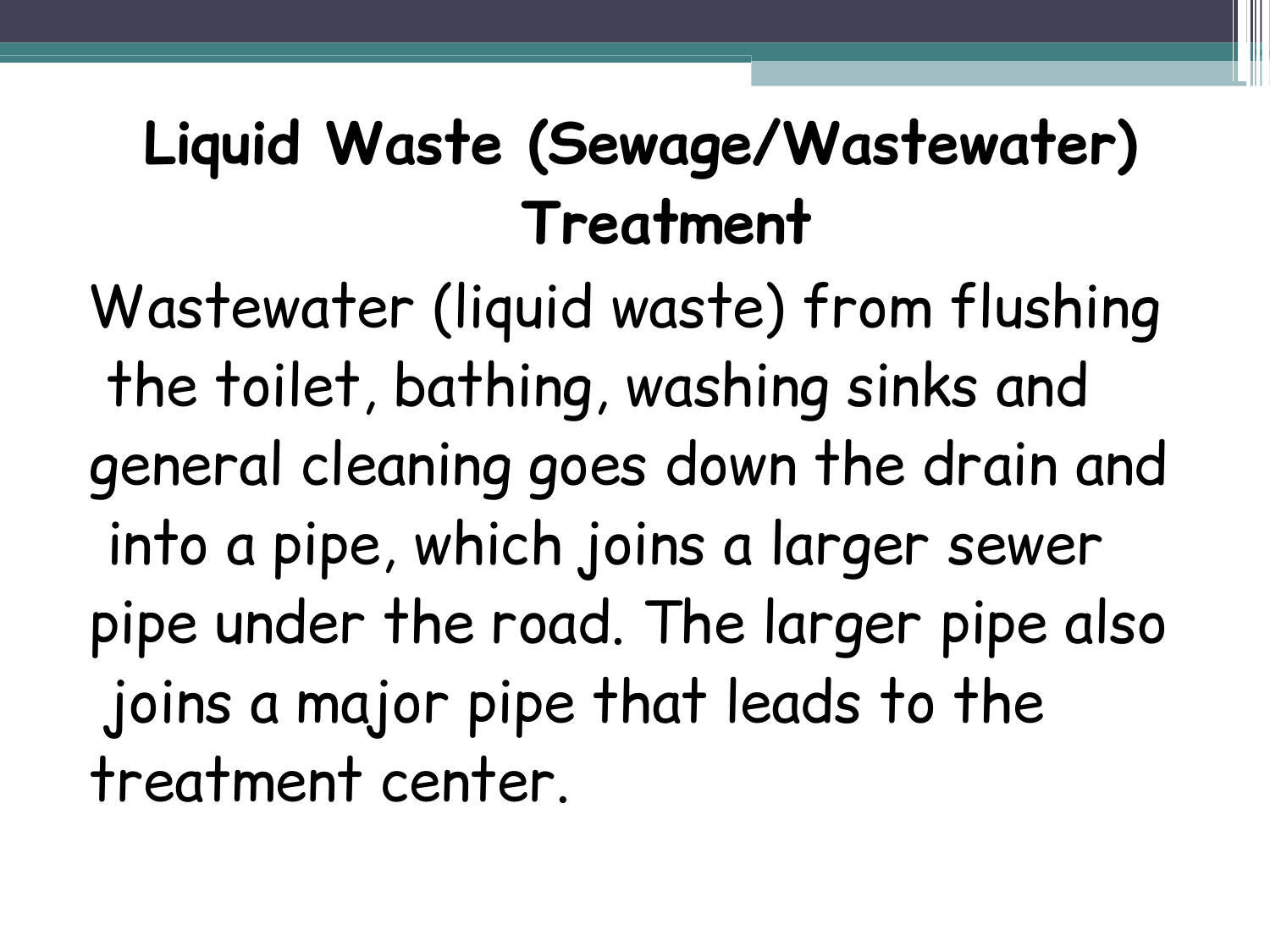

Liquid Waste (Sewage/Wastewater)  Treatment
Wastewater (liquid waste) from flushing  the toilet, bathing, washing sinks and  general cleaning goes down the drain and  into a pipe, which joins a larger sewer  pipe under the road. The larger pipe also  joins a major pipe that leads to the  treatment center.